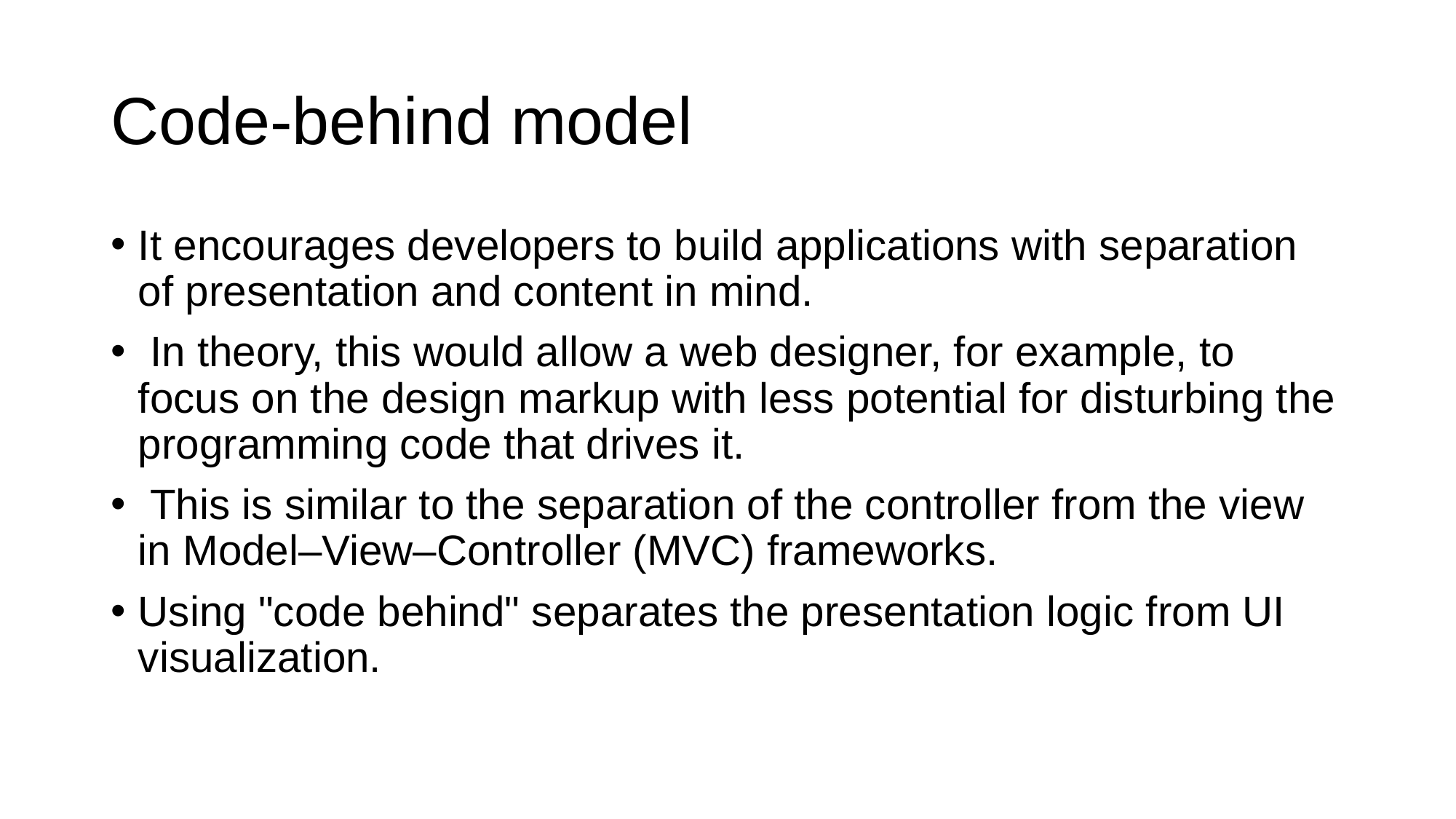

# Code-behind model
It encourages developers to build applications with separation of presentation and content in mind.
 In theory, this would allow a web designer, for example, to focus on the design markup with less potential for disturbing the programming code that drives it.
 This is similar to the separation of the controller from the view in Model–View–Controller (MVC) frameworks.
Using "code behind" separates the presentation logic from UI visualization.